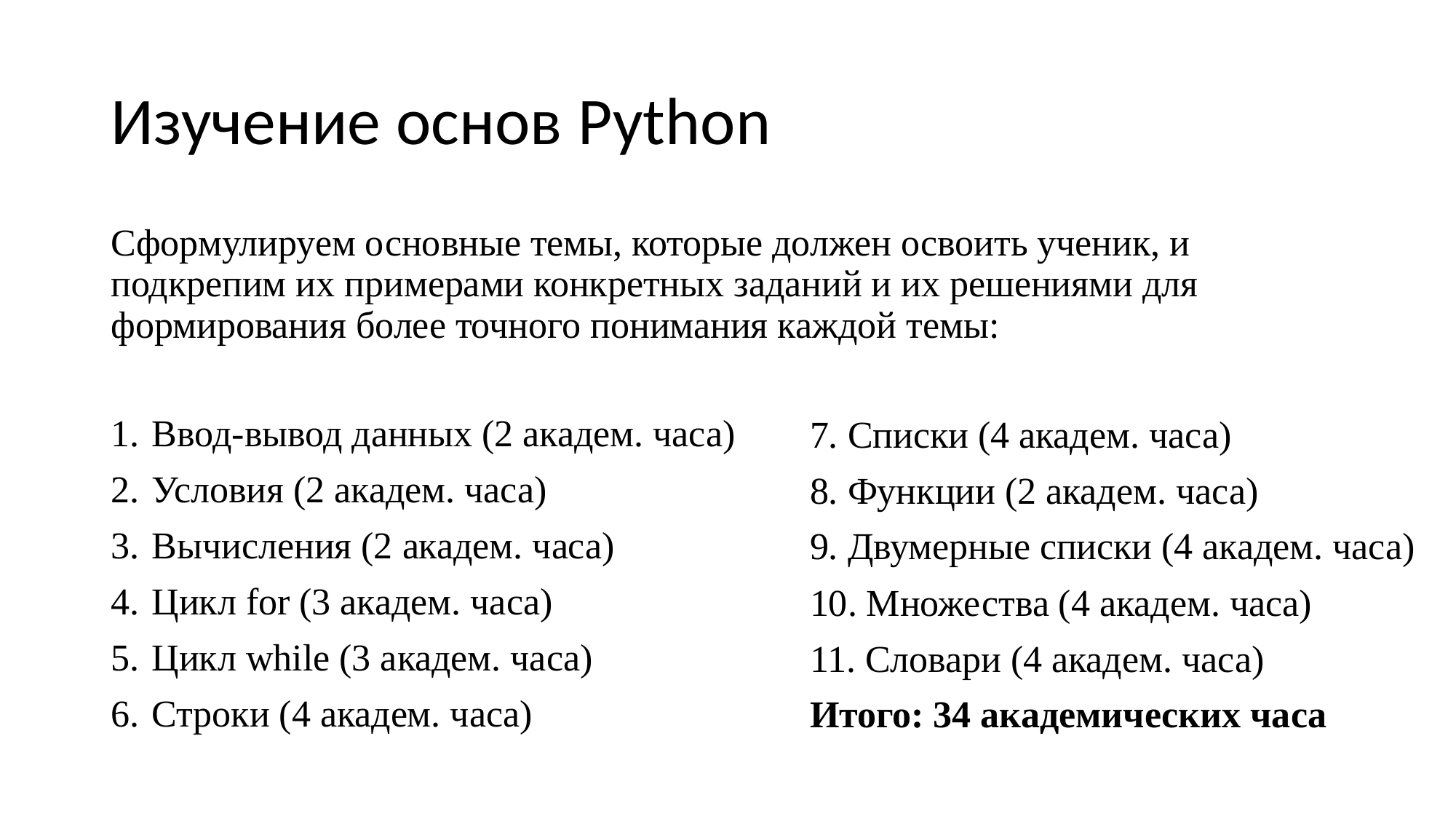

# Изучение основ Python
Сформулируем основные темы, которые должен освоить ученик, и подкрепим их примерами конкретных заданий и их решениями для формирования более точного понимания каждой темы:

Ввод-вывод данных (2 академ. часа)
Условия (2 академ. часа)
Вычисления (2 академ. часа)
Цикл for (3 академ. часа)
Цикл while (3 академ. часа)
Строки (4 академ. часа)
7. Списки (4 академ. часа)
8. Функции (2 академ. часа)
9. Двумерные списки (4 академ. часа)
10. Множества (4 академ. часа)
11. Словари (4 академ. часа)
Итого: 34 академических часа